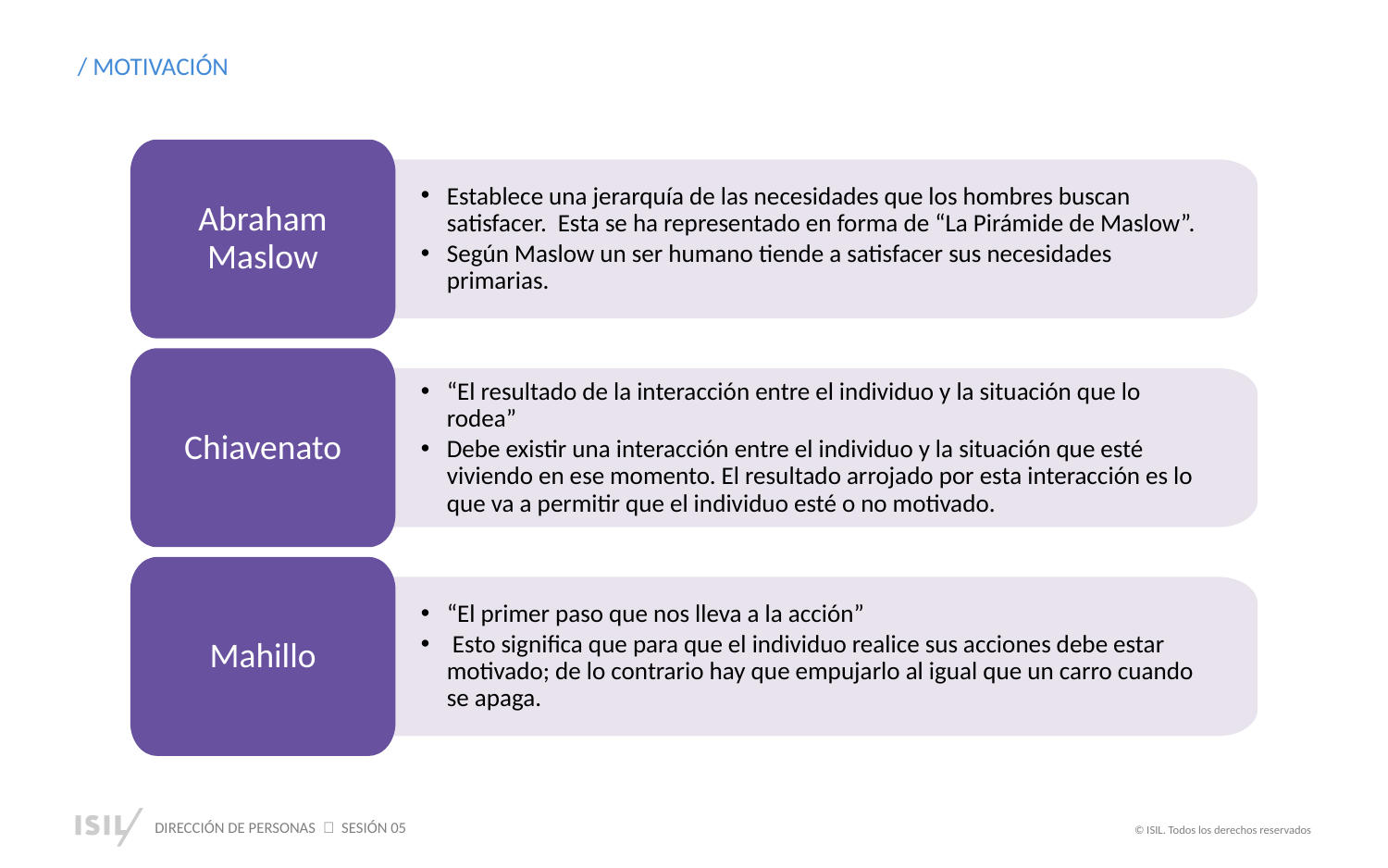

/ MOTIVACIÓN
Abraham
Maslow
Establece una jerarquía de las necesidades que los hombres buscan satisfacer.  Esta se ha representado en forma de “La Pirámide de Maslow”.
Según Maslow un ser humano tiende a satisfacer sus necesidades primarias.
Chiavenato
“El resultado de la interacción entre el individuo y la situación que lo rodea”
Debe existir una interacción entre el individuo y la situación que esté viviendo en ese momento. El resultado arrojado por esta interacción es lo que va a permitir que el individuo esté o no motivado.
Mahillo
“El primer paso que nos lleva a la acción”
 Esto significa que para que el individuo realice sus acciones debe estar motivado; de lo contrario hay que empujarlo al igual que un carro cuando se apaga.